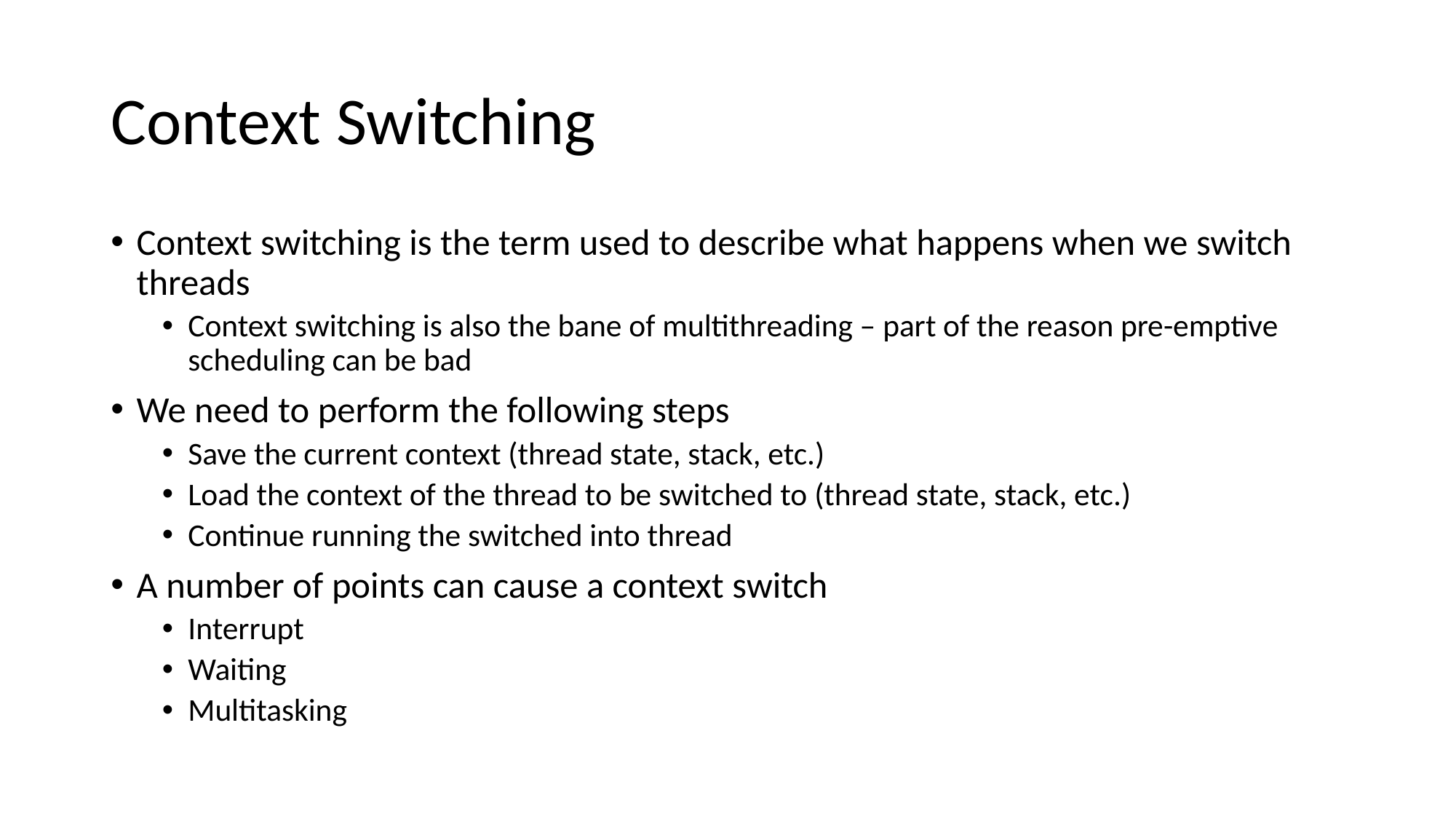

# Context Switching
Context switching is the term used to describe what happens when we switch threads
Context switching is also the bane of multithreading – part of the reason pre-emptive scheduling can be bad
We need to perform the following steps
Save the current context (thread state, stack, etc.)
Load the context of the thread to be switched to (thread state, stack, etc.)
Continue running the switched into thread
A number of points can cause a context switch
Interrupt
Waiting
Multitasking